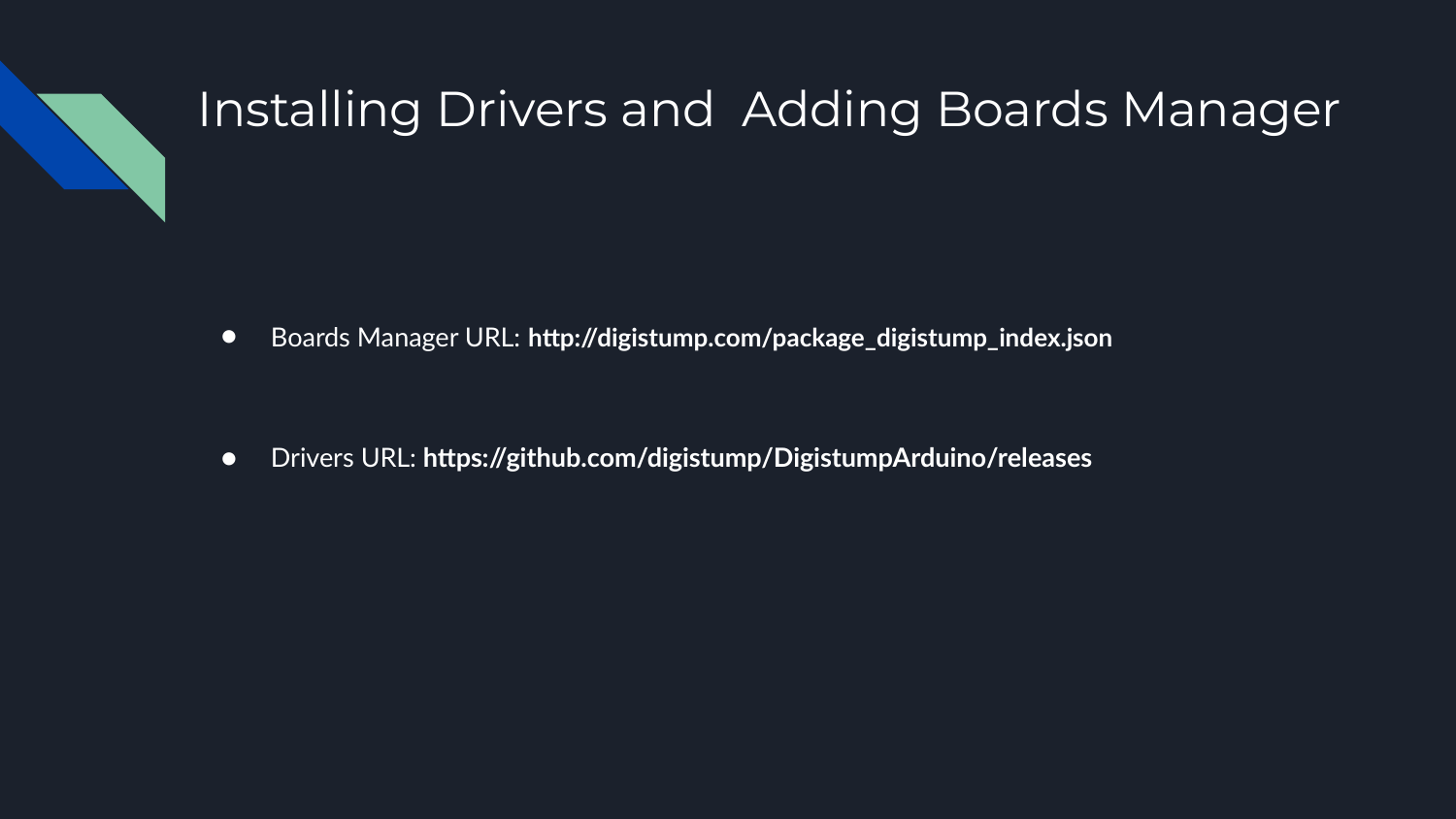

# Installing Drivers and  Adding Boards Manager
Boards Manager URL: http://digistump.com/package_digistump_index.json

Drivers URL: https://github.com/digistump/DigistumpArduino/releases